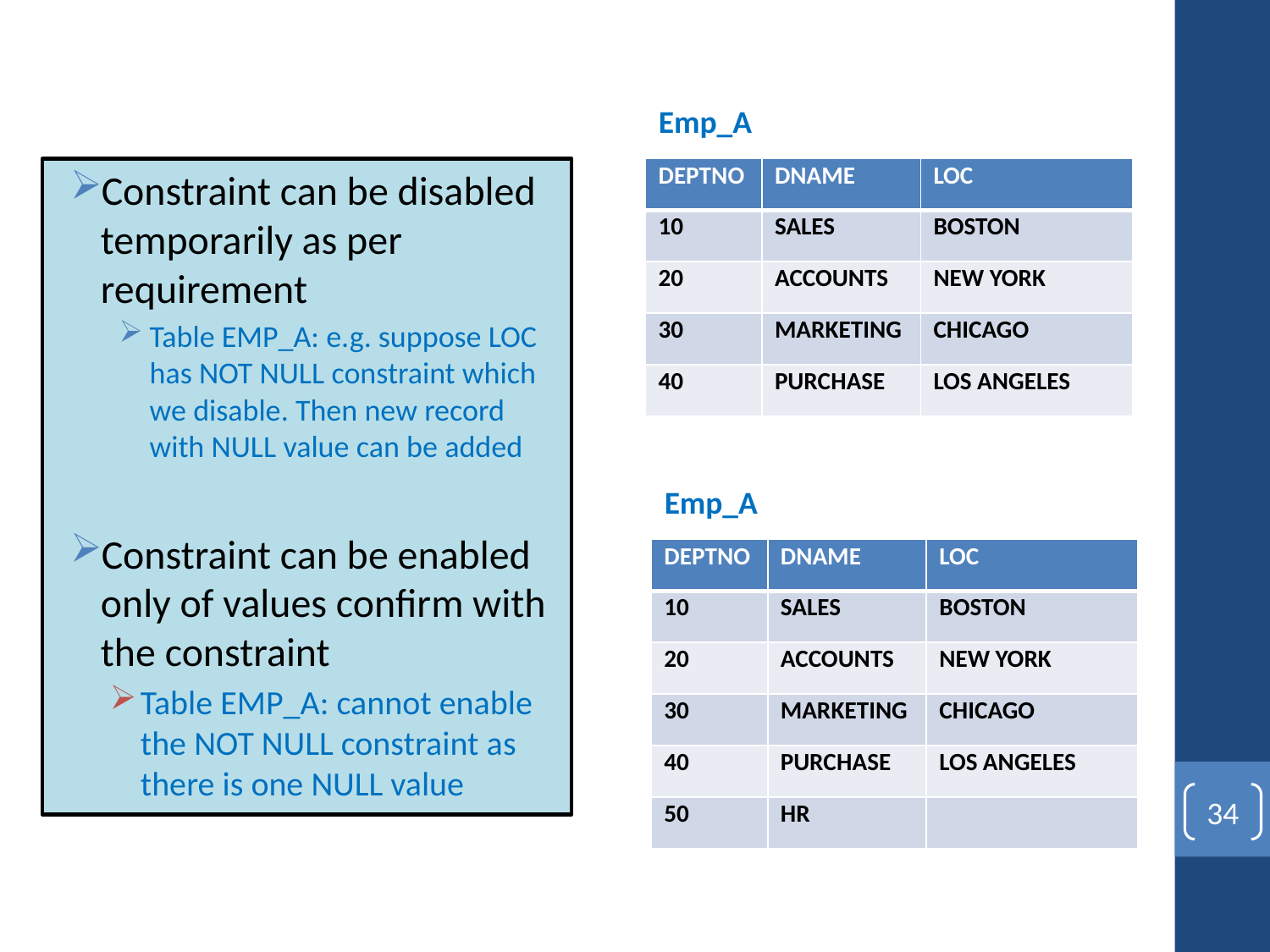

Emp_A
Constraint can be disabled temporarily as per requirement
Table EMP_A: e.g. suppose LOC has NOT NULL constraint which we disable. Then new record with NULL value can be added

Constraint can be enabled only of values confirm with the constraint
Table EMP_A: cannot enable the NOT NULL constraint as there is one NULL value

| DEPTNO | DNAME | LOC |
| --- | --- | --- |
| 10 | SALES | BOSTON |
| 20 | ACCOUNTS | NEW YORK |
| 30 | MARKETING | CHICAGO |
| 40 | PURCHASE | LOS ANGELES |
Emp_A
| DEPTNO | DNAME | LOC |
| --- | --- | --- |
| 10 | SALES | BOSTON |
| 20 | ACCOUNTS | NEW YORK |
| 30 | MARKETING | CHICAGO |
| 40 | PURCHASE | LOS ANGELES |
| 50 | HR |  |
34